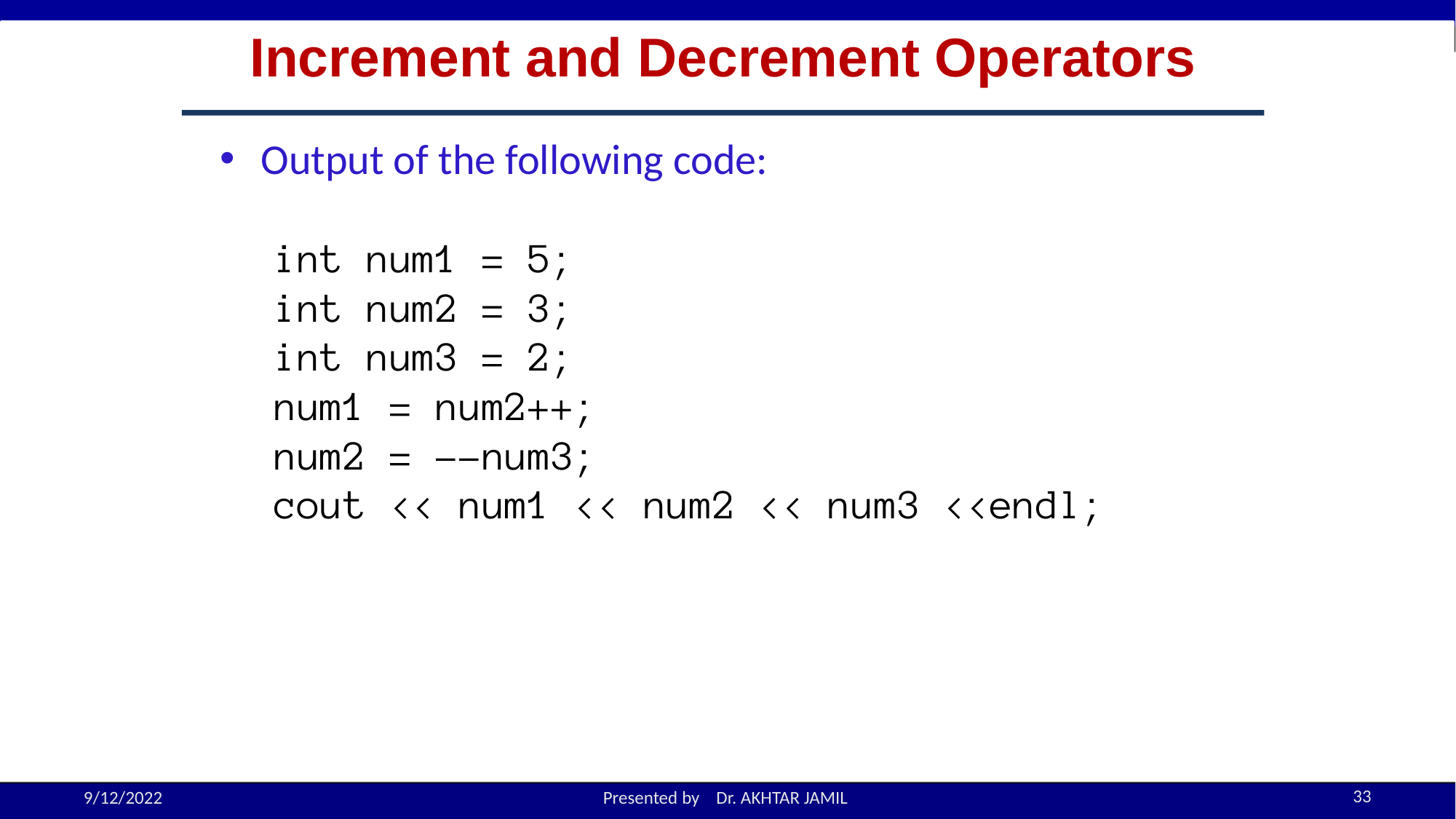

Increment and Decrement Operators

Output of the following code:

int num1 = 5;
int num2 = 3;
int num3 = 2;
num1 = num2++;
num2 = --num3;
cout << num1 << num2 << num3 <<endl;

33
9/12/2022
Presented by    Dr. AKHTAR JAMIL